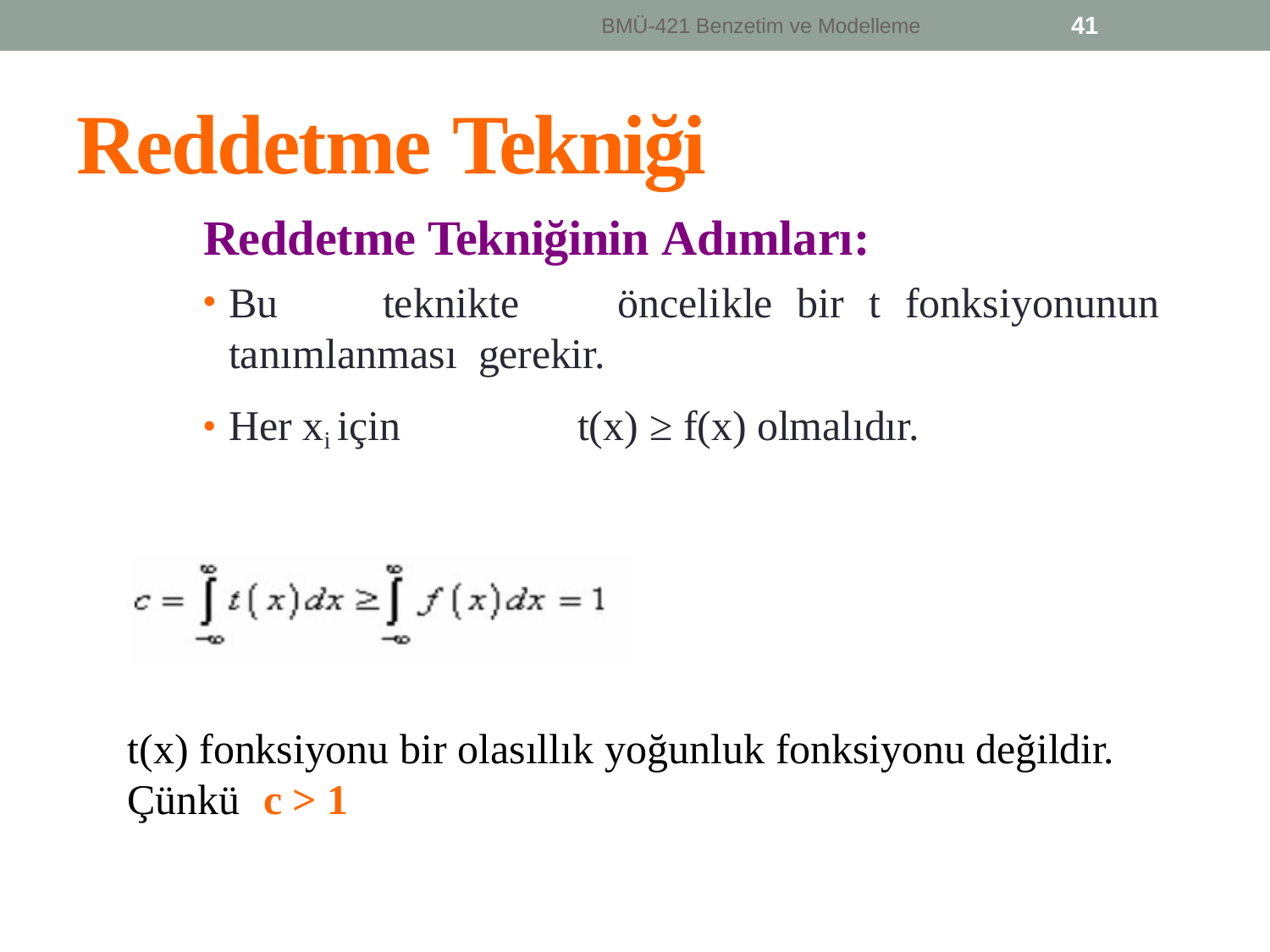

41
BMÜ-421 Benzetim ve Modelleme
Reddetme Tekniği
Reddetme Tekniğinin Adımları:
Bu	teknikte	öncelikle	bir	t	fonksiyonunun	tanımlanması  gerekir.
Her xi için	t(x) ≥ f(x) olmalıdır.

t(x) fonksiyonu bir olasıllık yoğunluk fonksiyonu değildir.
Çünkü	c > 1